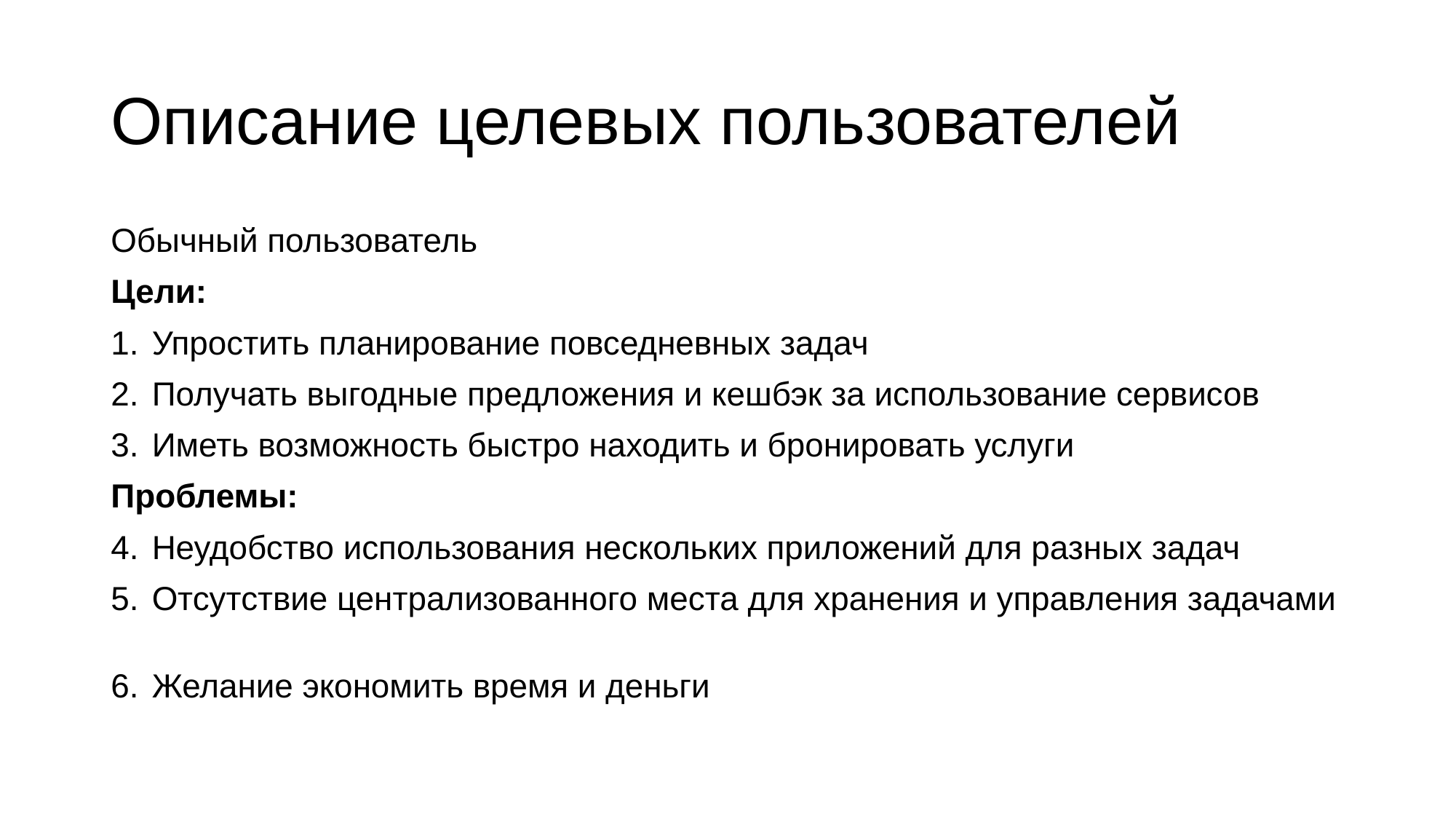

# Описание целевых пользователей
Обычный пользователь
Цели:
Упростить планирование повседневных задач
Получать выгодные предложения и кешбэк за использование сервисов
Иметь возможность быстро находить и бронировать услуги
Проблемы:
Неудобство использования нескольких приложений для разных задач
Отсутствие централизованного места для хранения и управления задачами
Желание экономить время и деньги